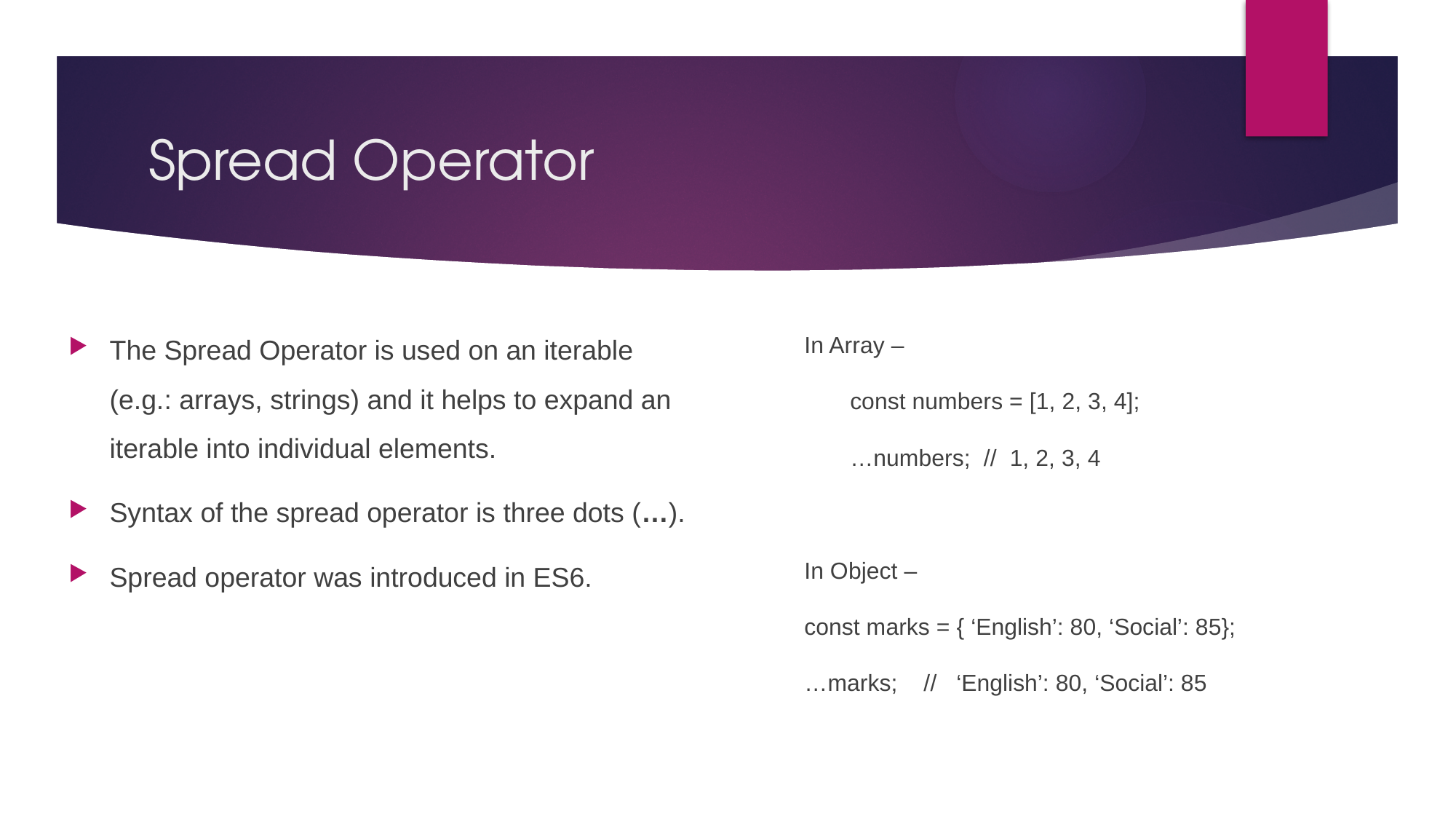

# Spread Operator
In Array –
const numbers = [1, 2, 3, 4];
…numbers;  //  1, 2, 3, 4

In Object –
	const marks = { ‘English’: 80, ‘Social’: 85};
	…marks;    //   ‘English’: 80, ‘Social’: 85

The Spread Operator is used on an iterable (e.g.: arrays, strings) and it helps to expand an iterable into individual elements.
Syntax of the spread operator is three dots (…).
Spread operator was introduced in ES6.